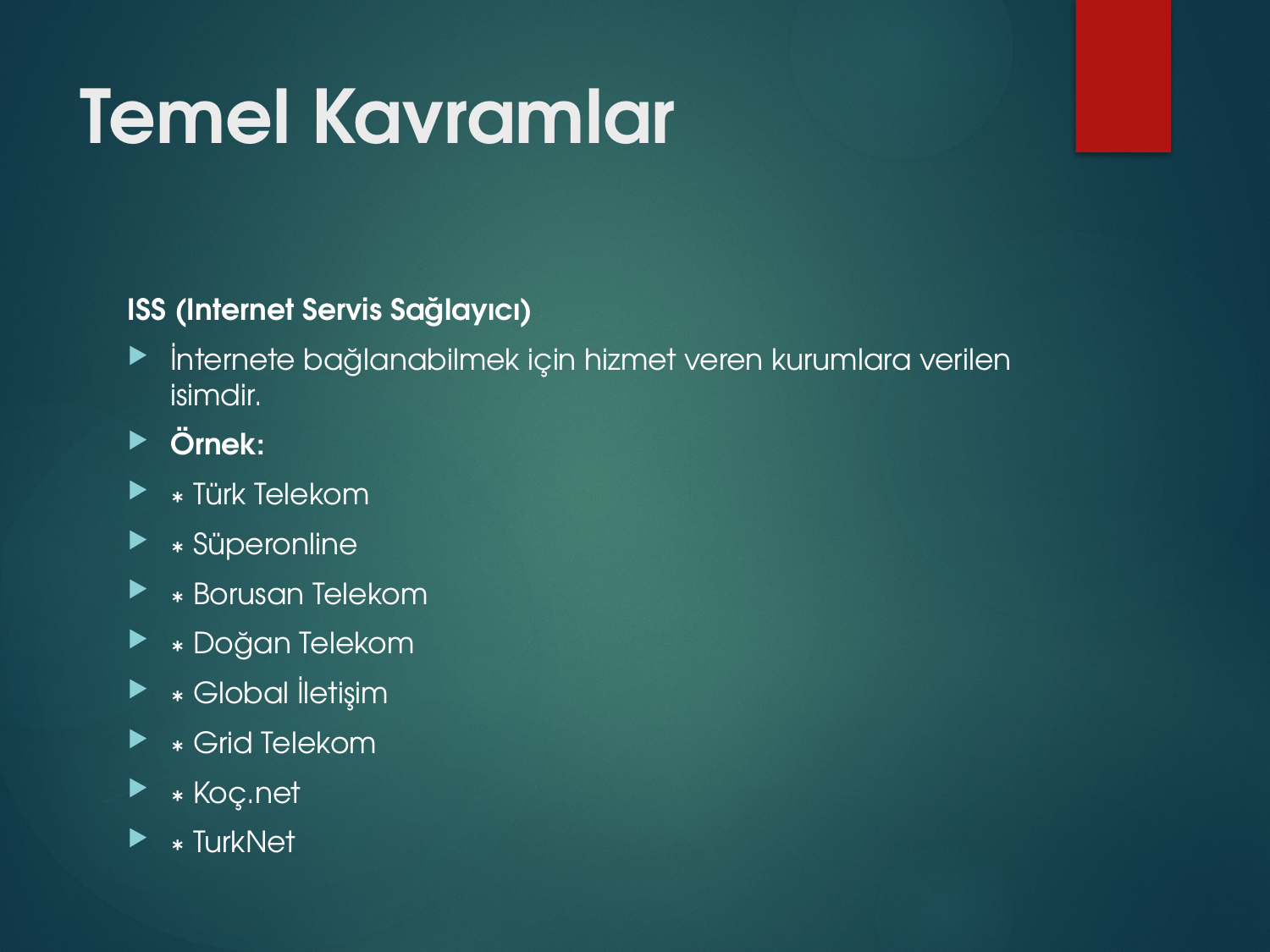

# Temel Kavramlar
ISS (Internet Servis Sağlayıcı)
İnternete bağlanabilmek için hizmet veren kurumlara verilen isimdir.
Örnek:
∗ Türk Telekom
∗ Süperonline
∗ Borusan Telekom
∗ Doğan Telekom
∗ Global İletişim
∗ Grid Telekom
∗ Koç.net
∗ TurkNet